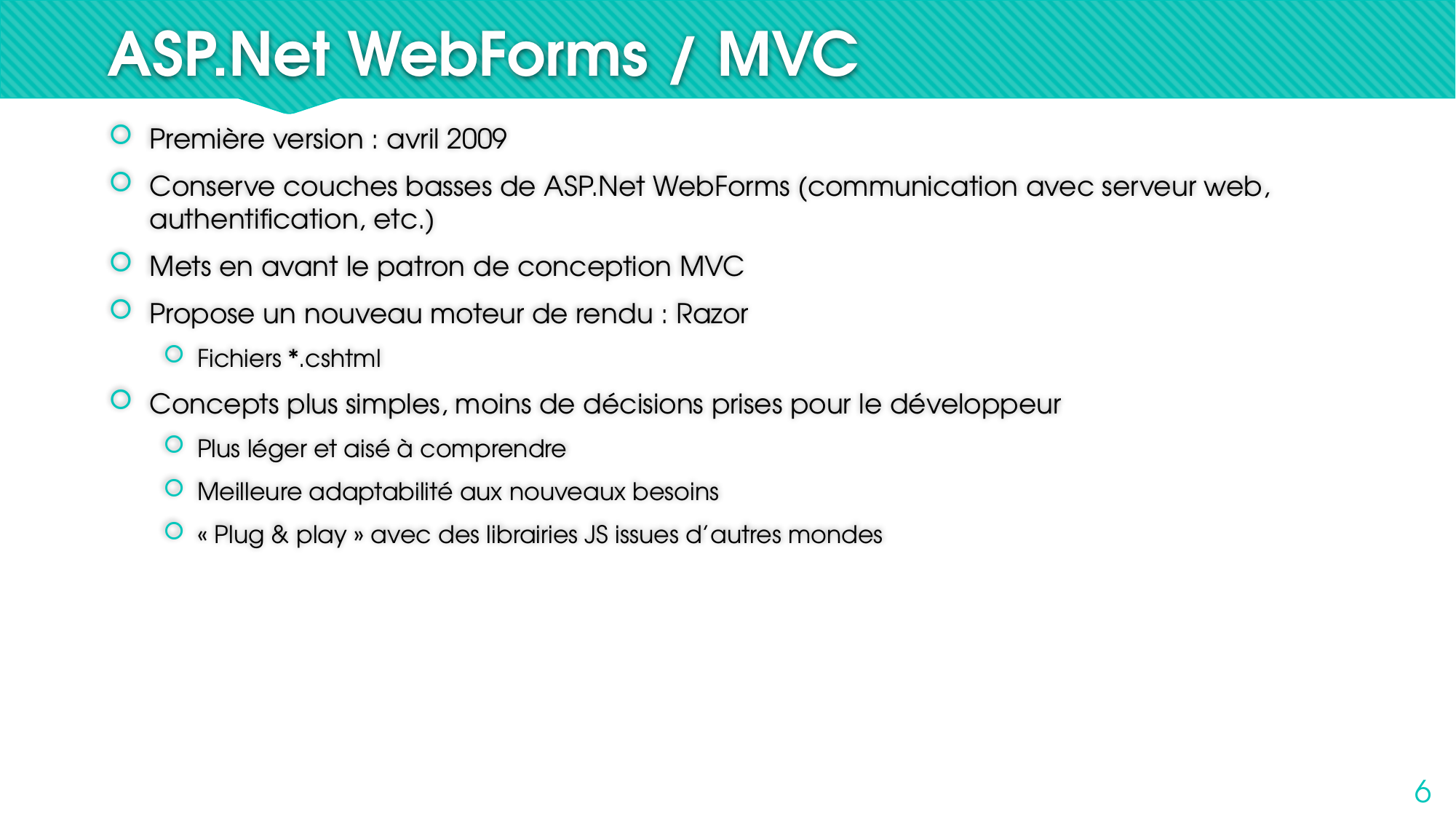

# ASP.Net WebForms / MVC
Première version : avril 2009
Conserve couches basses de ASP.Net WebForms (communication avec serveur web, authentification, etc.)
Mets en avant le patron de conception MVC
Propose un nouveau moteur de rendu : Razor
Fichiers *.cshtml
Concepts plus simples, moins de décisions prises pour le développeur
Plus léger et aisé à comprendre
Meilleure adaptabilité aux nouveaux besoins
« Plug & play » avec des librairies JS issues d’autres mondes
6